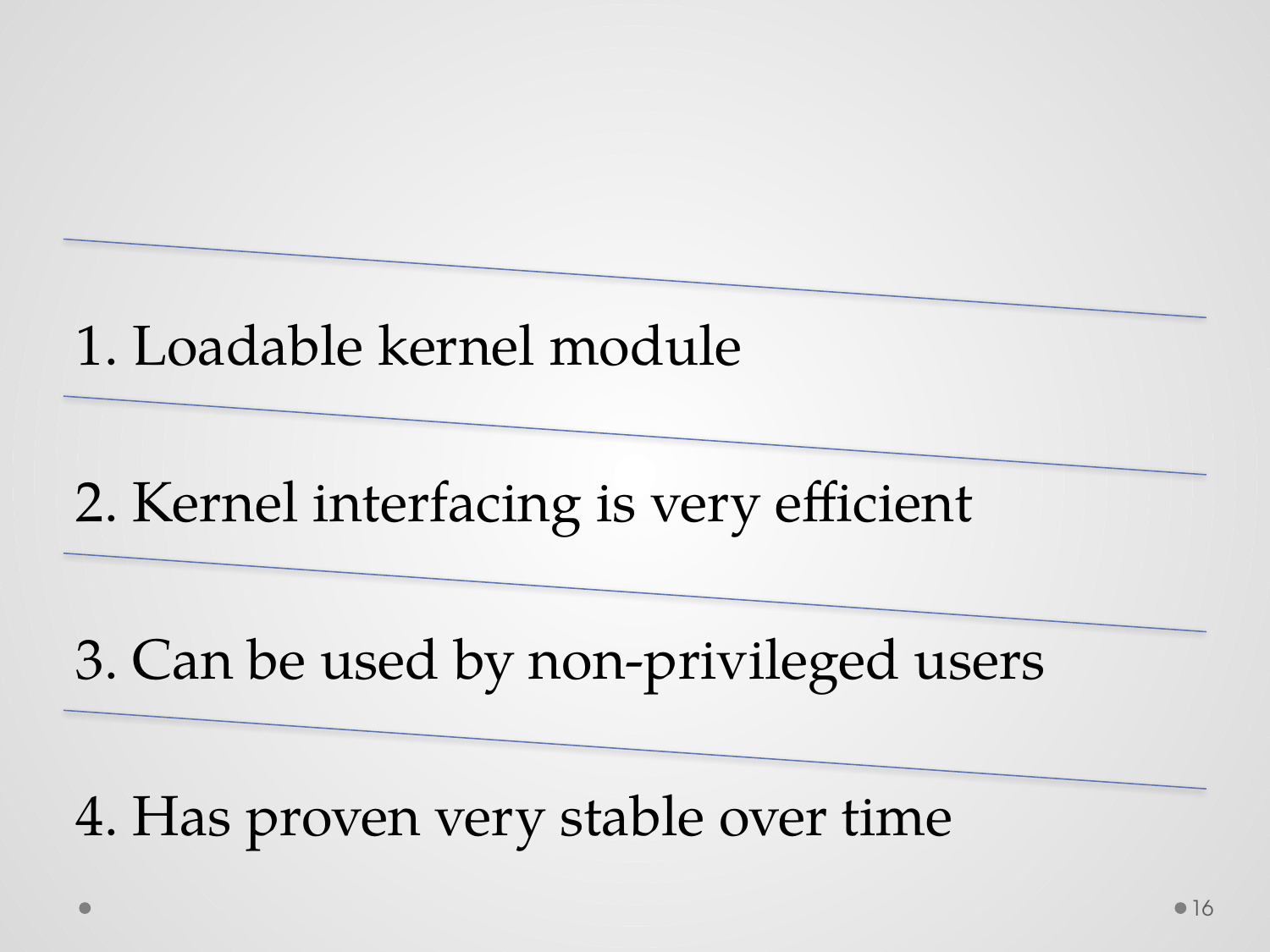

# Creating and Managing Virtual File System Software used- FUSE
1. Loadable kernel module
2. Kernel interfacing is very efficient
3. Can be used by non-privileged users
4. Has proven very stable over time
16